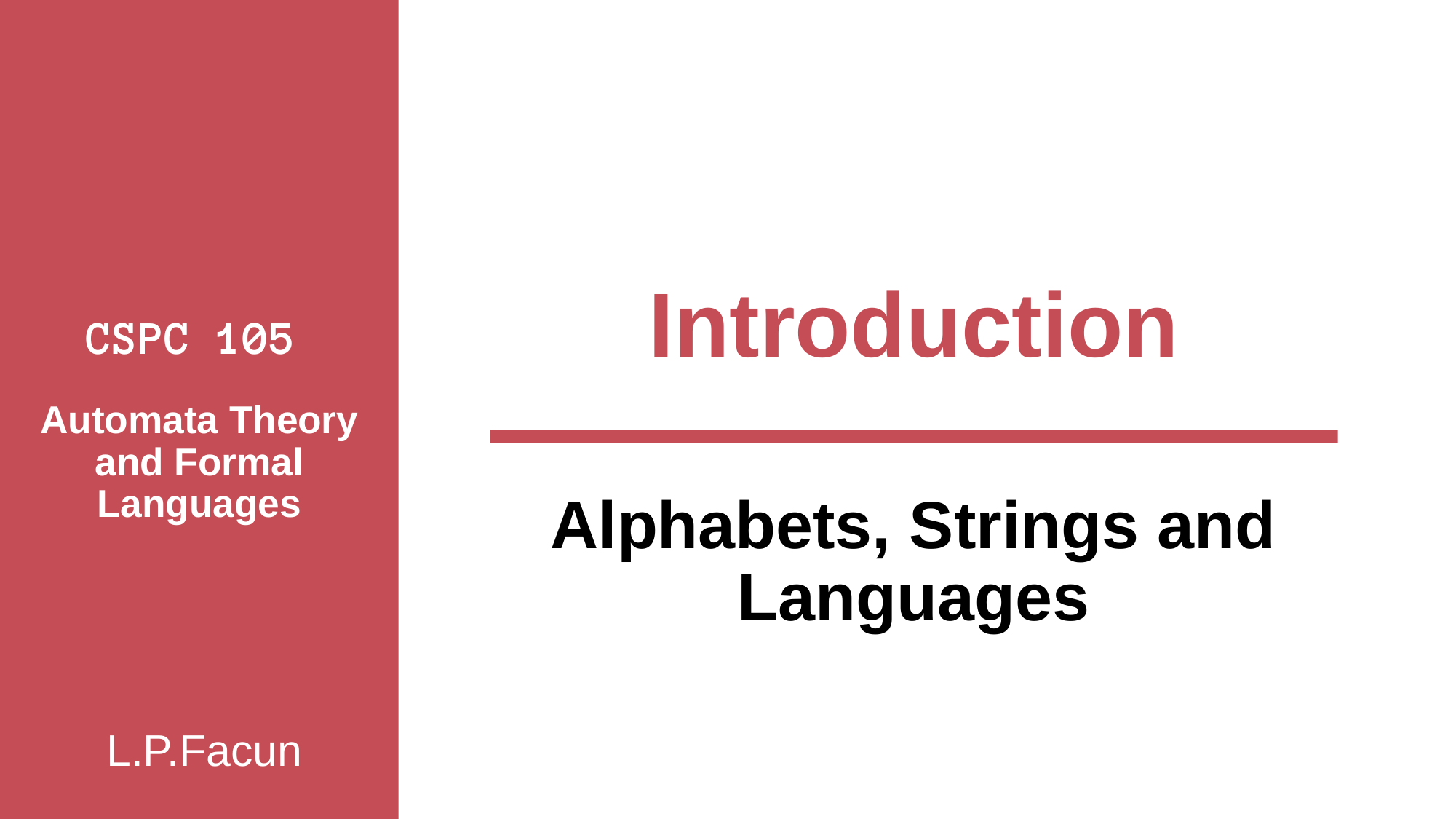

# Introduction
CSPC 105
Automata Theory and Formal Languages

Alphabets, Strings and Languages
L.P.Facun